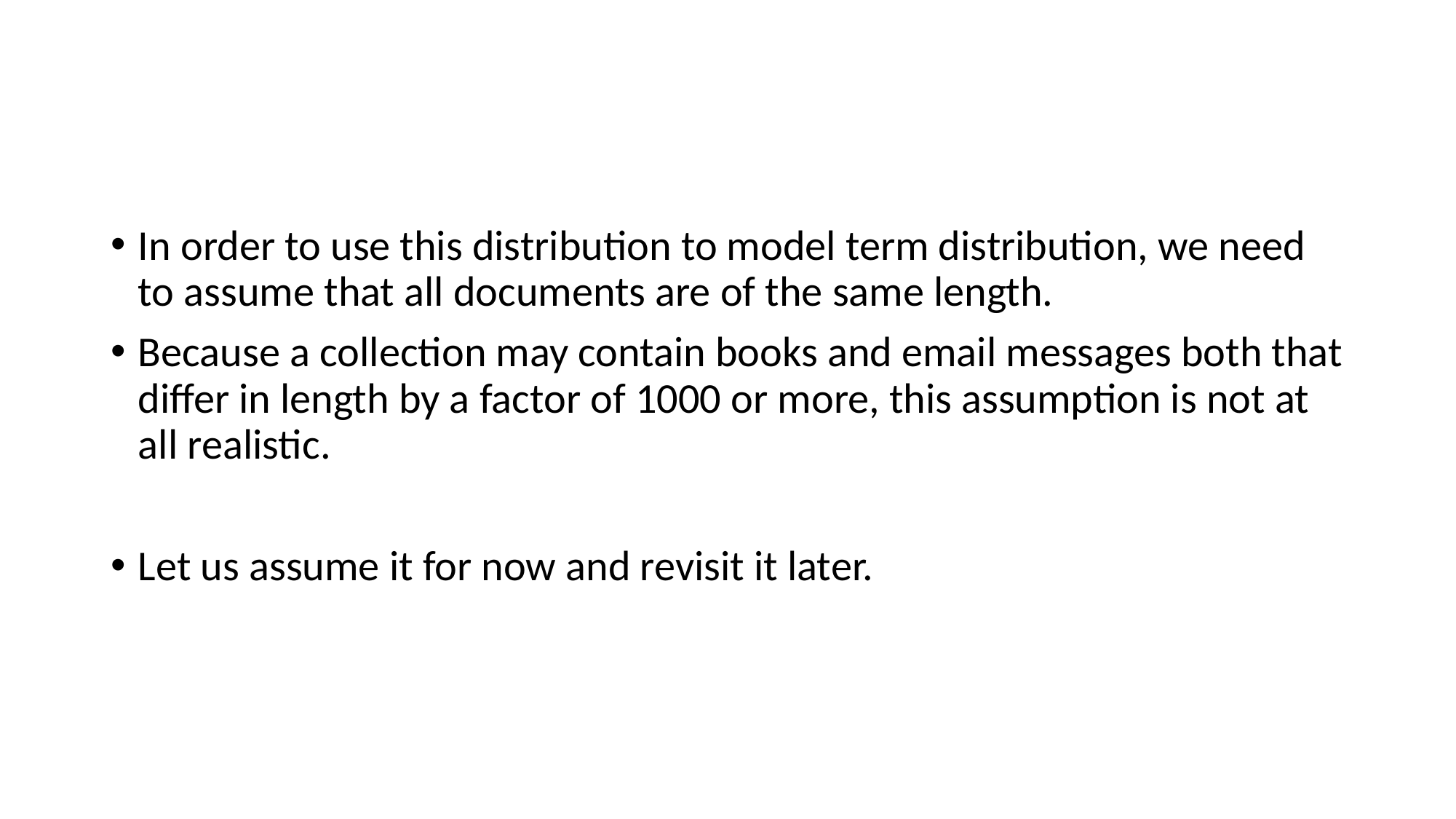

#
In order to use this distribution to model term distribution, we need to assume that all documents are of the same length.
Because a collection may contain books and email messages both that differ in length by a factor of 1000 or more, this assumption is not at all realistic.

Let us assume it for now and revisit it later.